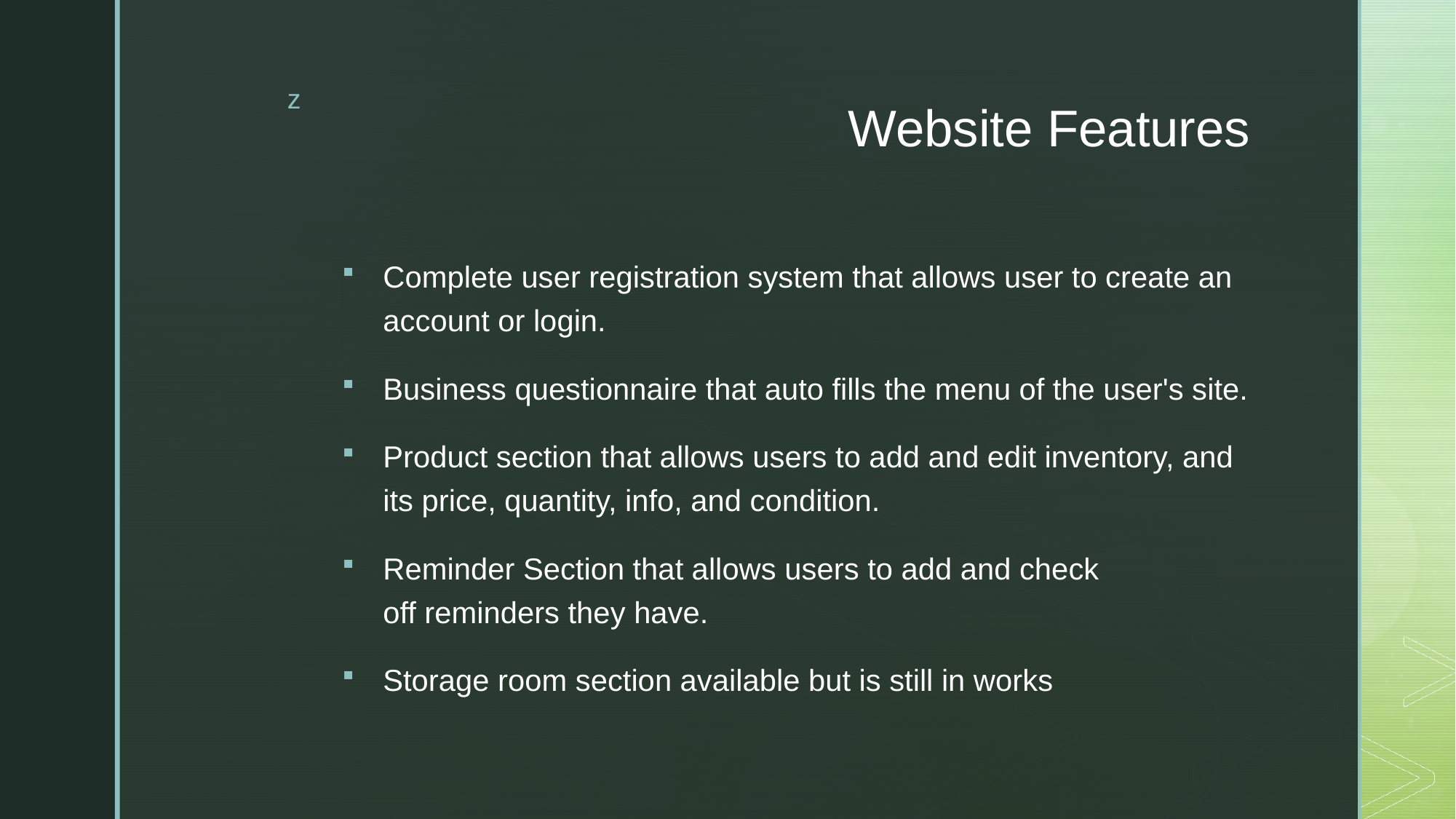

# Website Features
Complete user registration system that allows user to create an account or login.
Business questionnaire that auto fills the menu of the user's site.
Product section that allows users to add and edit inventory, and its price, quantity, info, and condition.
Reminder Section that allows users to add and check off reminders they have.
Storage room section available but is still in works